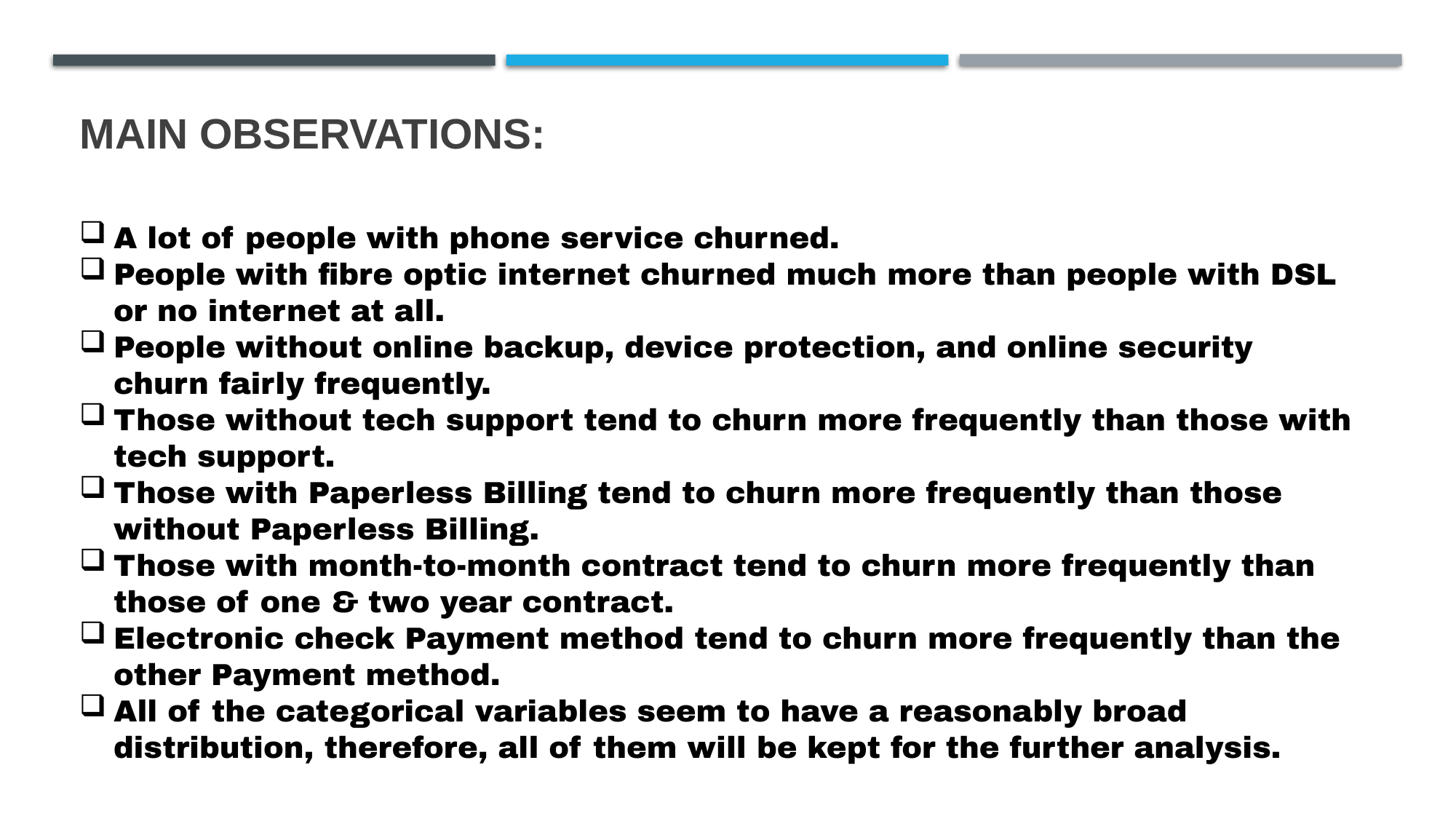

# Main observations:
A lot of people with phone service churned.
People with fibre optic internet churned much more than people with DSL or no internet at all.
People without online backup, device protection, and online security churn fairly frequently.
Those without tech support tend to churn more frequently than those with tech support.
Those with Paperless Billing tend to churn more frequently than those without Paperless Billing.
Those with month-to-month contract tend to churn more frequently than those of one & two year contract.
Electronic check Payment method tend to churn more frequently than the other Payment method.
All of the categorical variables seem to have a reasonably broad distribution, therefore, all of them will be kept for the further analysis.